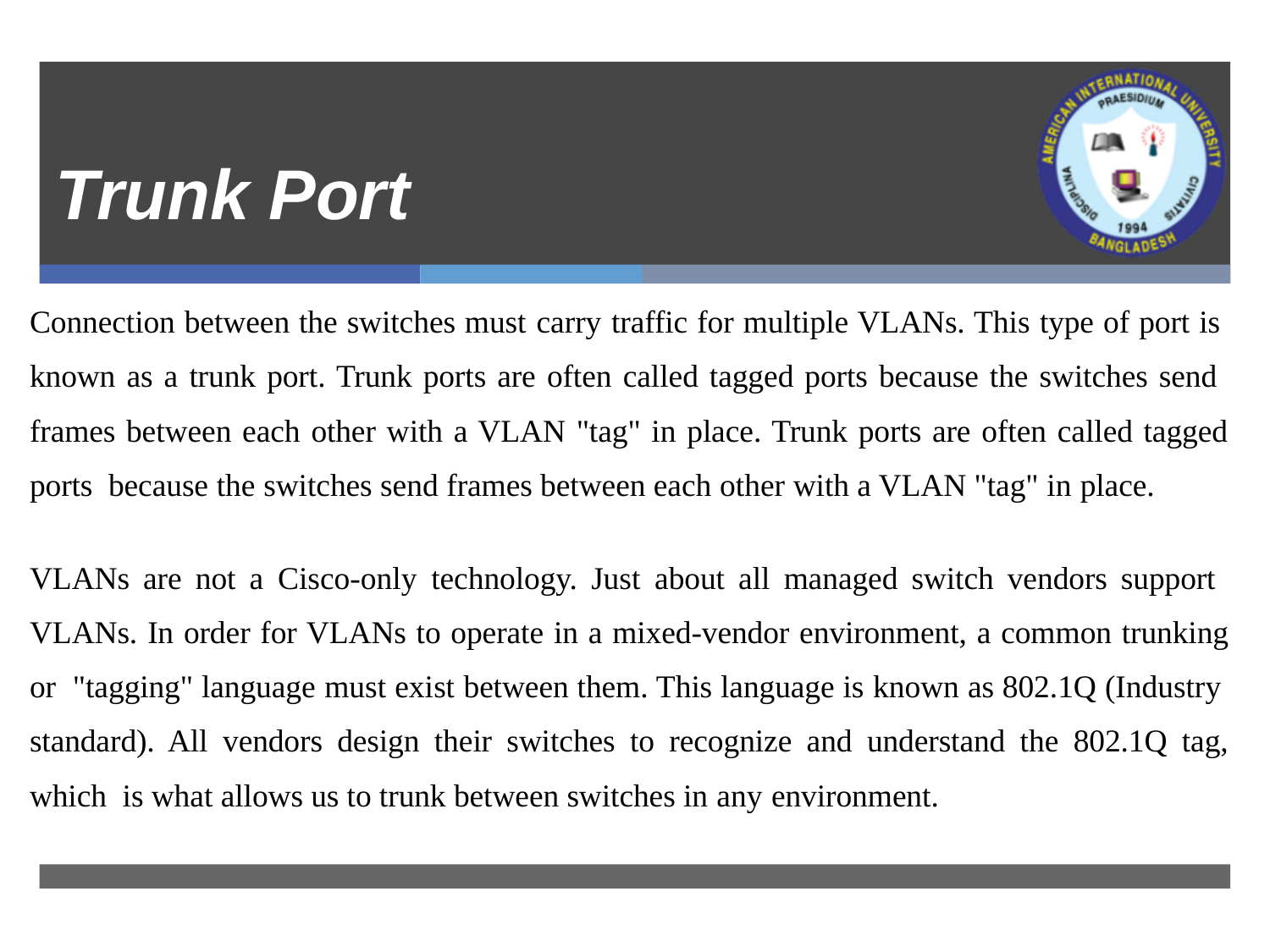

# Trunk Port
Connection between the switches must carry traffic for multiple VLANs. This type of port is  known as a trunk port. Trunk ports are often called tagged ports because the switches send  frames between each other with a VLAN "tag" in place. Trunk ports are often called tagged ports  because the switches send frames between each other with a VLAN "tag" in place.

VLANs are not a Cisco-only technology. Just about all managed switch vendors support  VLANs. In order for VLANs to operate in a mixed-vendor environment, a common trunking or  "tagging" language must exist between them. This language is known as 802.1Q (Industry  standard). All vendors design their switches to recognize and understand the 802.1Q tag, which  is what allows us to trunk between switches in any environment.